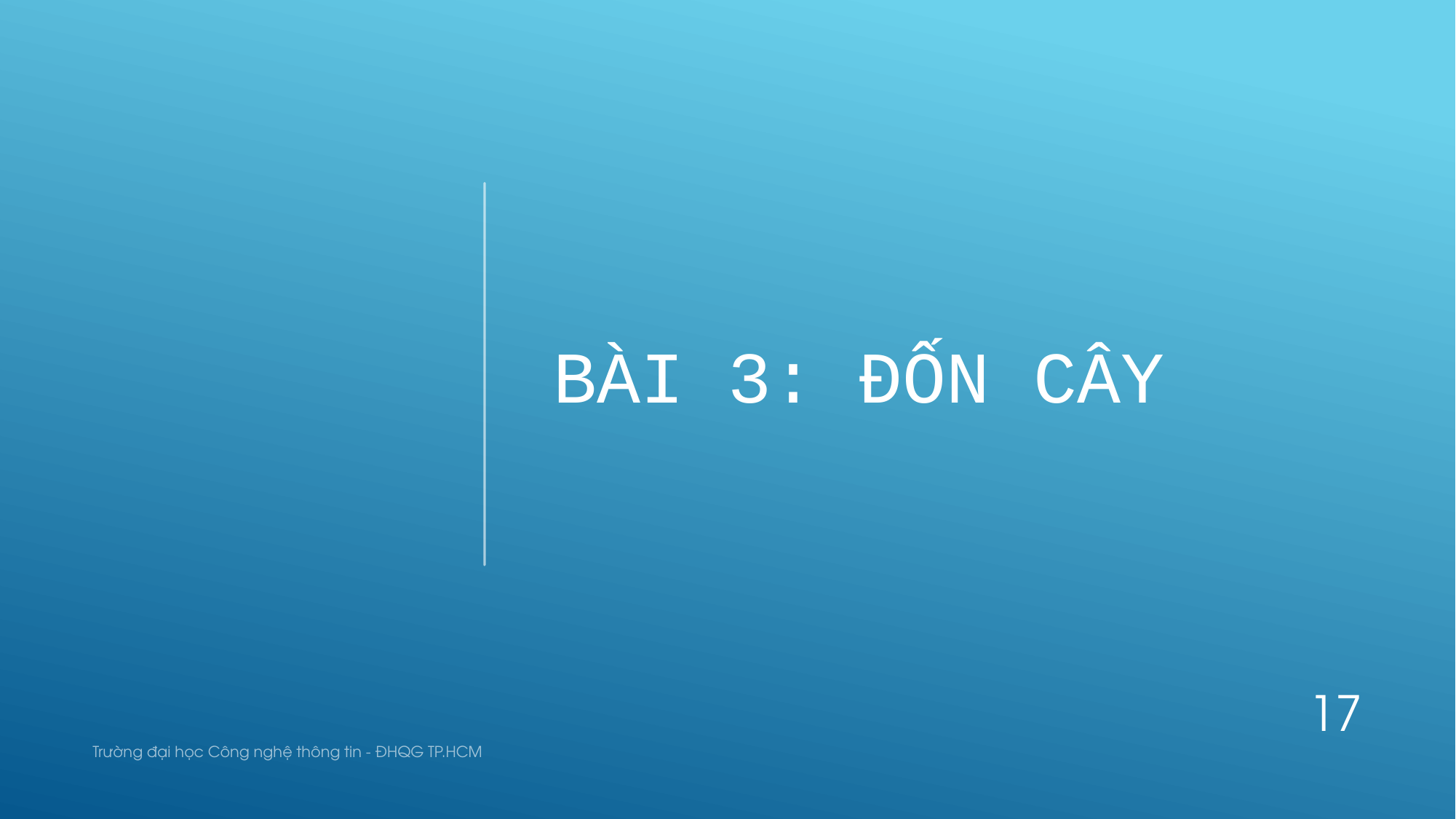

# BÀI 3: Đốn cây
17
Trường đại học Công nghệ thông tin - ĐHQG TP.HCM